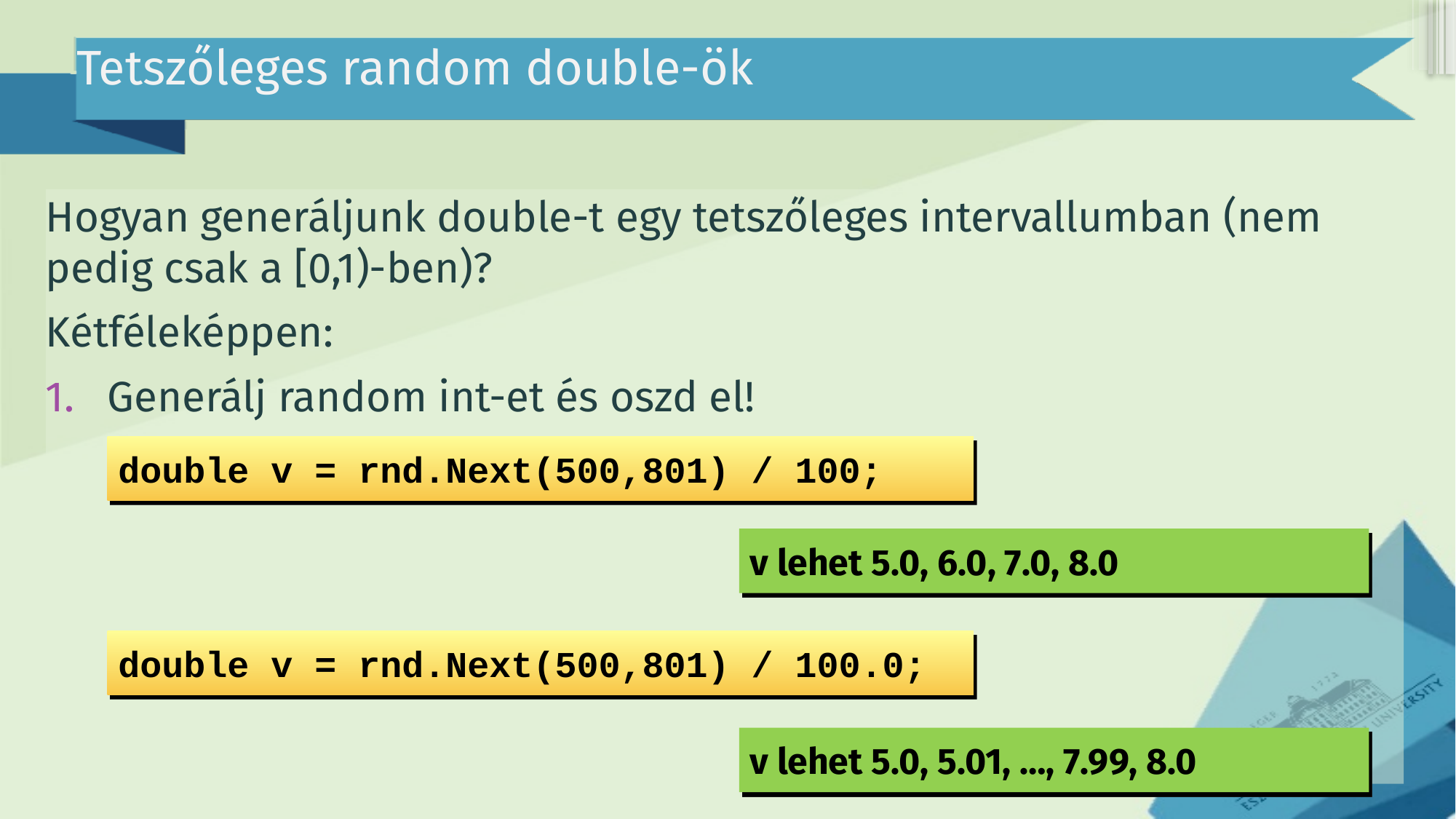

# Tetszőleges random double-ök
Hogyan generáljunk double-t egy tetszőleges intervallumban (nem pedig csak a [0,1)-ben)?
Kétféleképpen:
Generálj random int-et és oszd el!
double v = rnd.Next(500,801) / 100;
v lehet 5.0, 6.0, 7.0, 8.0
double v = rnd.Next(500,801) / 100.0;
v lehet 5.0, 5.01, …, 7.99, 8.0